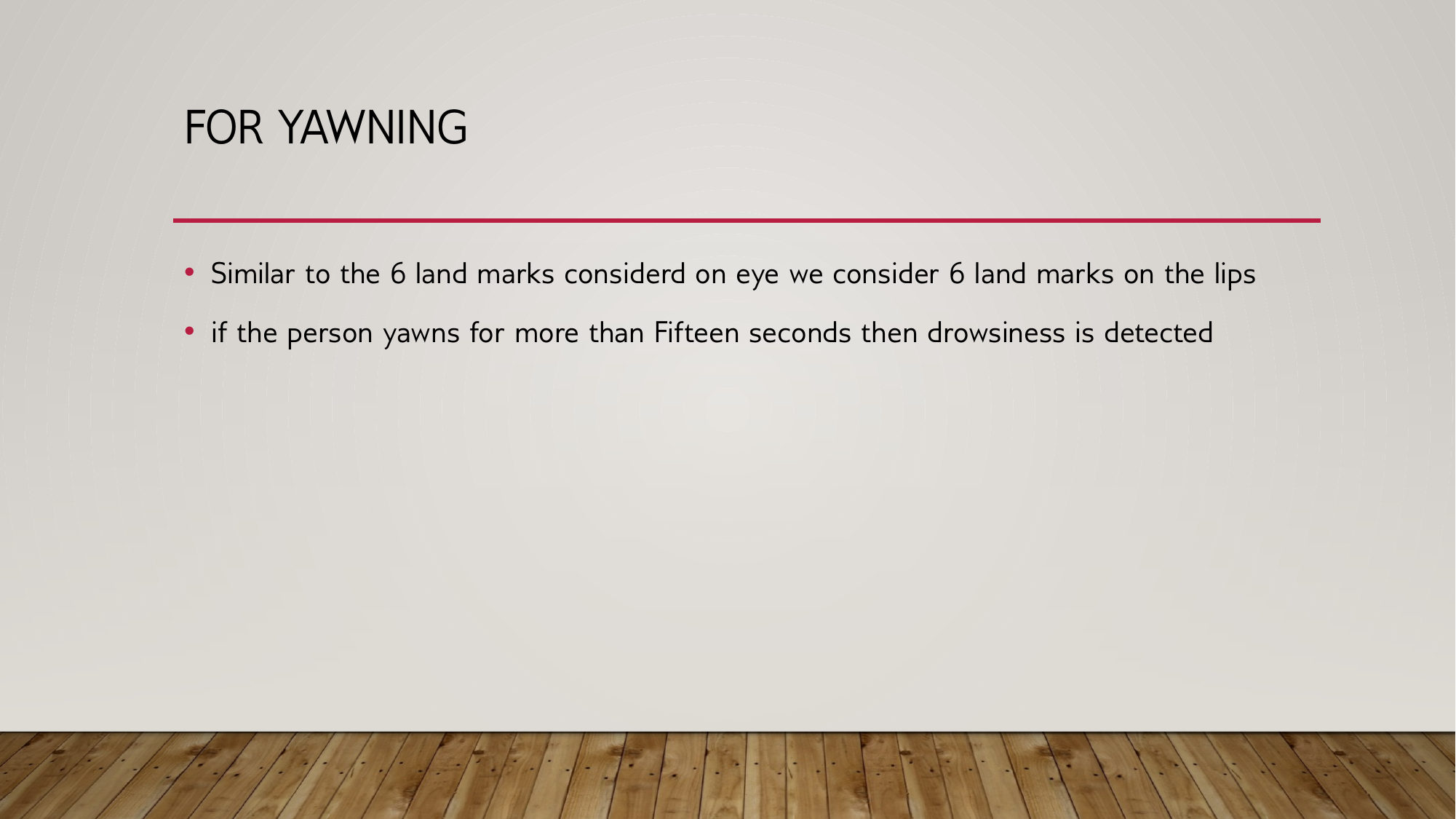

# FOR Yawning
Similar to the 6 land marks considerd on eye we consider 6 land marks on the lips
if the person yawns for more than Fifteen seconds then drowsiness is detected